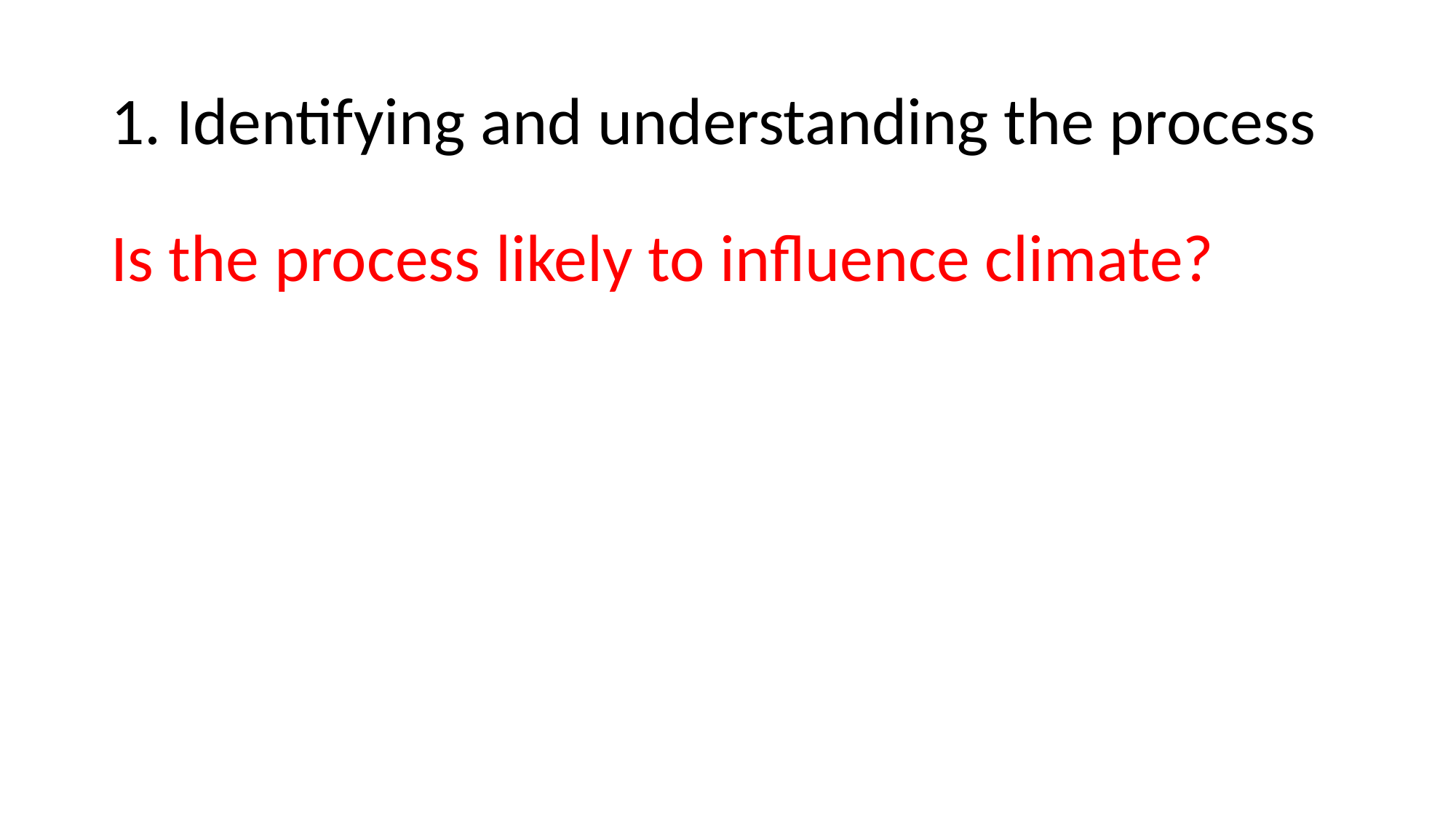

# 1. Identifying and understanding the process
Is the process likely to influence climate?